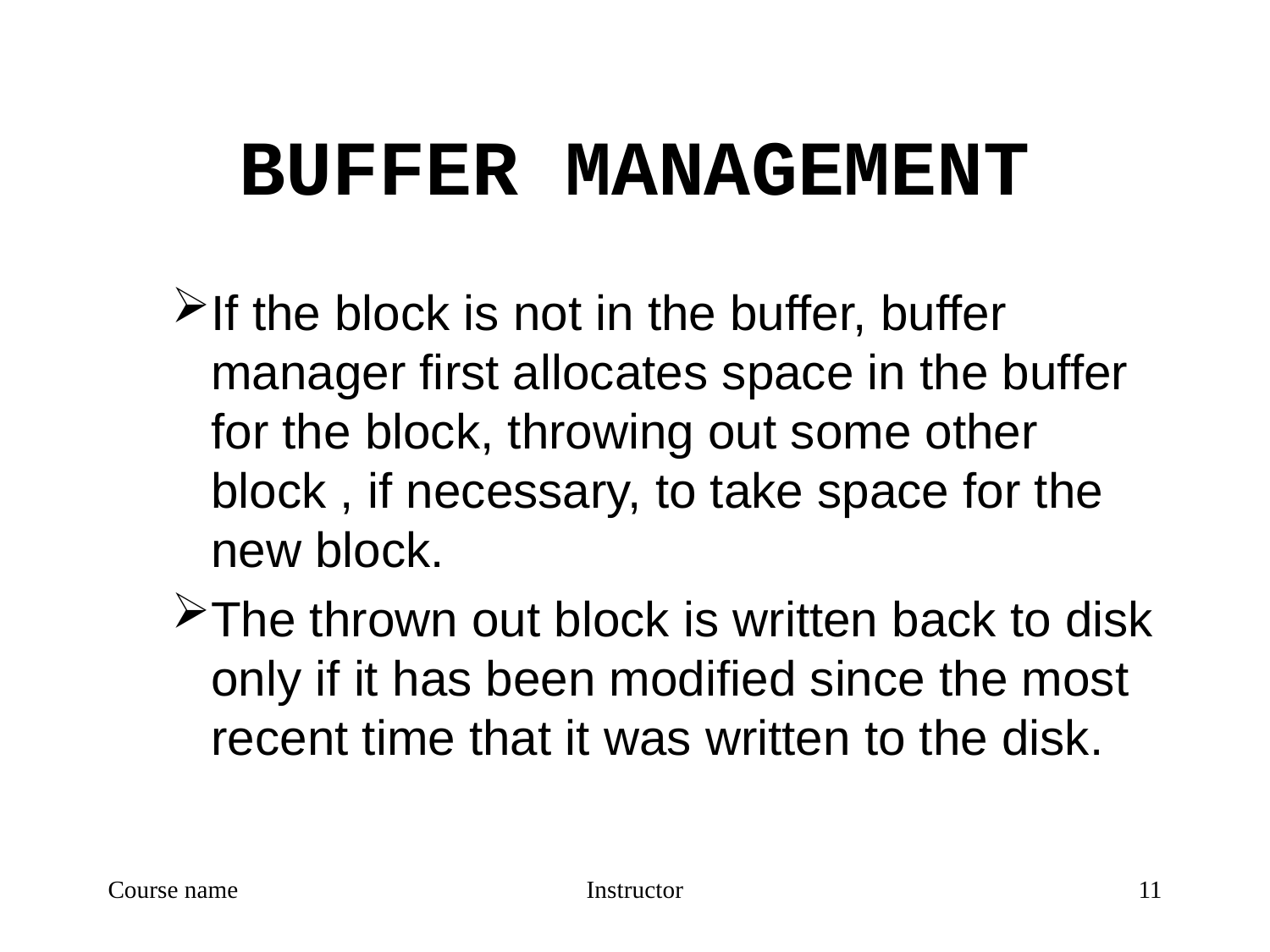

# BUFFER MANAGEMENT
If the block is not in the buffer, buffer manager first allocates space in the buffer for the block, throwing out some other block , if necessary, to take space for the new block.
The thrown out block is written back to disk only if it has been modified since the most recent time that it was written to the disk.
Course name
Instructor
11